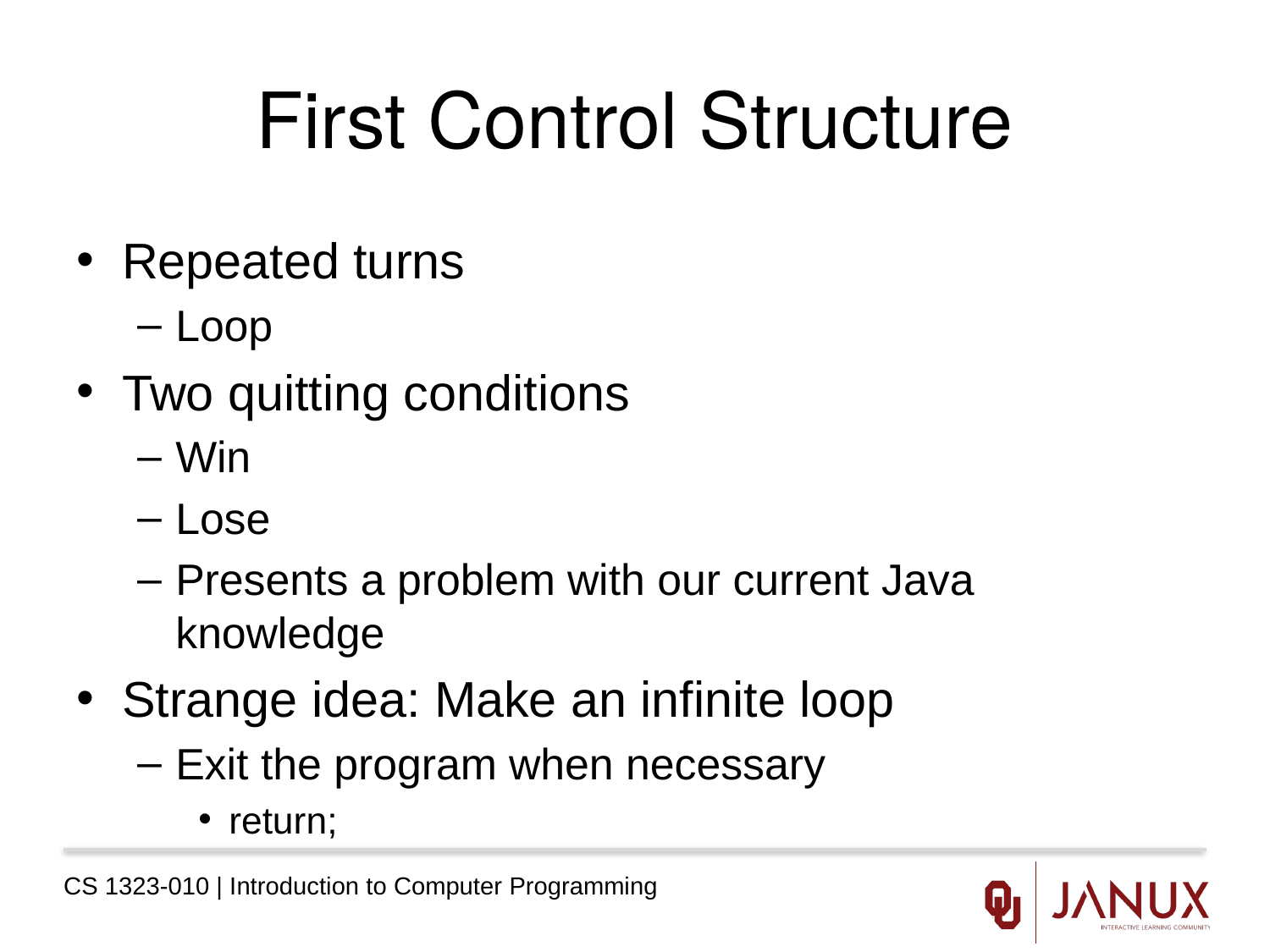

# First Control Structure
Repeated turns
Loop
Two quitting conditions
Win
Lose
Presents a problem with our current Java knowledge
Strange idea: Make an infinite loop
Exit the program when necessary
return;